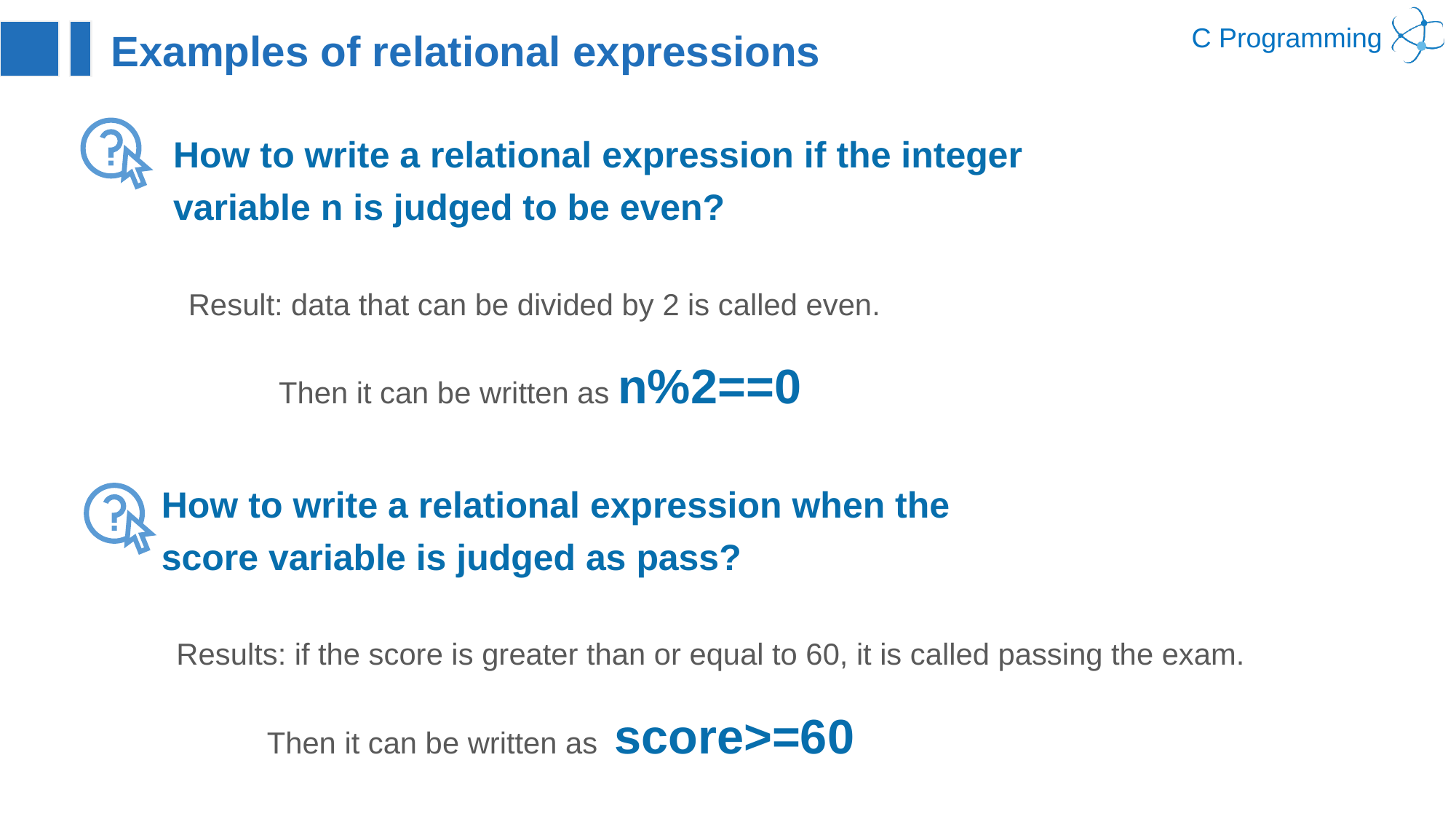

Examples of relational expressions

How to write a relational expression if the integer variable n is judged to be even?
Result: data that can be divided by 2 is called even.
Then it can be written as n%2==0
How to write a relational expression when the score variable is judged as pass?

Results: if the score is greater than or equal to 60, it is called passing the exam.
Then it can be written as  score>=60